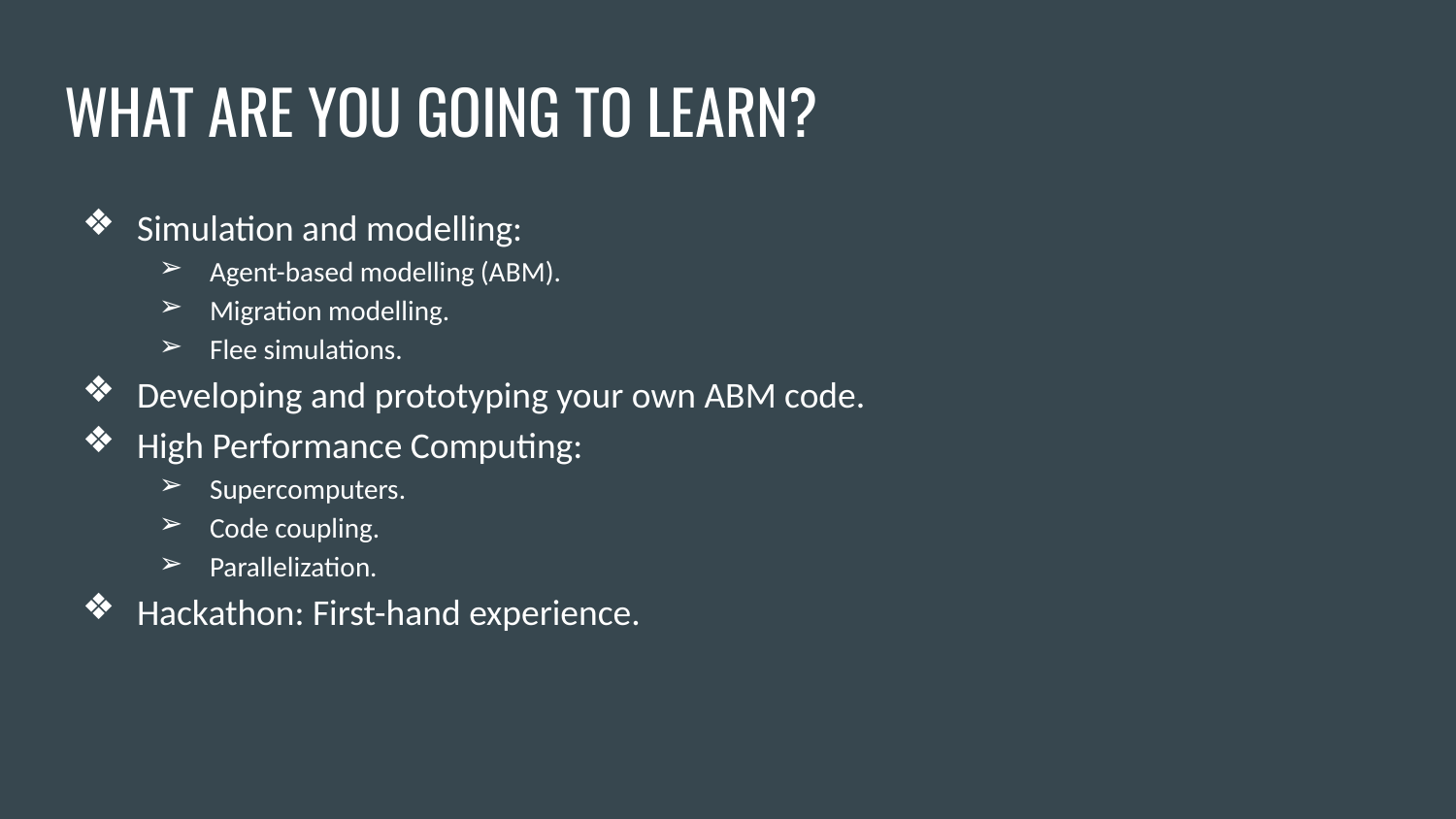

# WHAT ARE YOU GOING TO LEARN?
Simulation and modelling:
Agent-based modelling (ABM).
Migration modelling.
Flee simulations.
Developing and prototyping your own ABM code.
High Performance Computing:
Supercomputers.
Code coupling.
Parallelization.
Hackathon: First-hand experience.